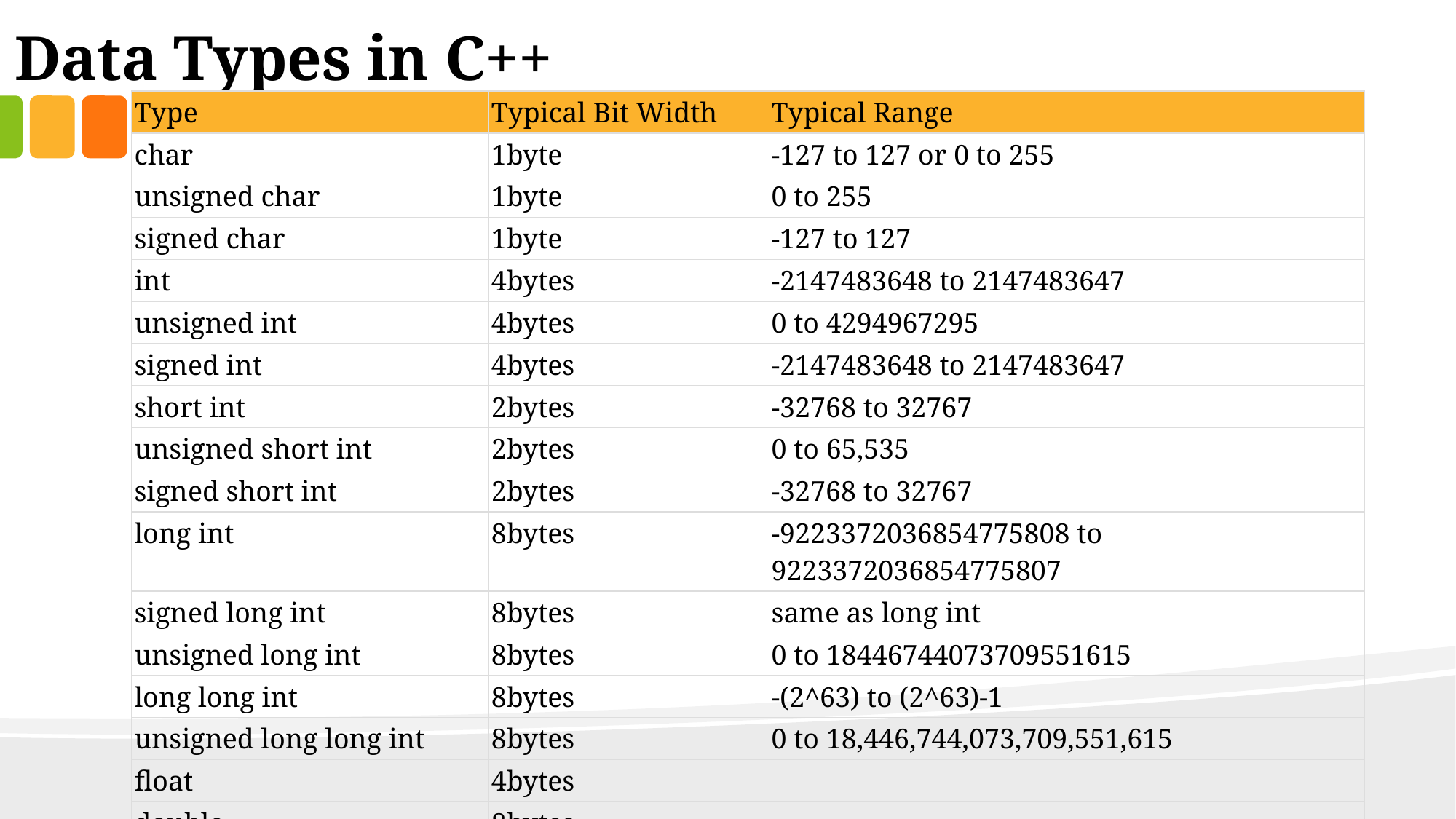

Data Types in C++
| Type | Typical Bit Width | Typical Range |
| --- | --- | --- |
| char | 1byte | -127 to 127 or 0 to 255 |
| unsigned char | 1byte | 0 to 255 |
| signed char | 1byte | -127 to 127 |
| int | 4bytes | -2147483648 to 2147483647 |
| unsigned int | 4bytes | 0 to 4294967295 |
| signed int | 4bytes | -2147483648 to 2147483647 |
| short int | 2bytes | -32768 to 32767 |
| unsigned short int | 2bytes | 0 to 65,535 |
| signed short int | 2bytes | -32768 to 32767 |
| long int | 8bytes | -9223372036854775808 to 9223372036854775807 |
| signed long int | 8bytes | same as long int |
| unsigned long int | 8bytes | 0 to 18446744073709551615 |
| long long int | 8bytes | -(2^63) to (2^63)-1 |
| unsigned long long int | 8bytes | 0 to 18,446,744,073,709,551,615 |
| float | 4bytes |  |
| double | 8bytes |  |
| long double | 12bytes |  |
| wchar\_t | 2 or 4 bytes | 1 wide character |